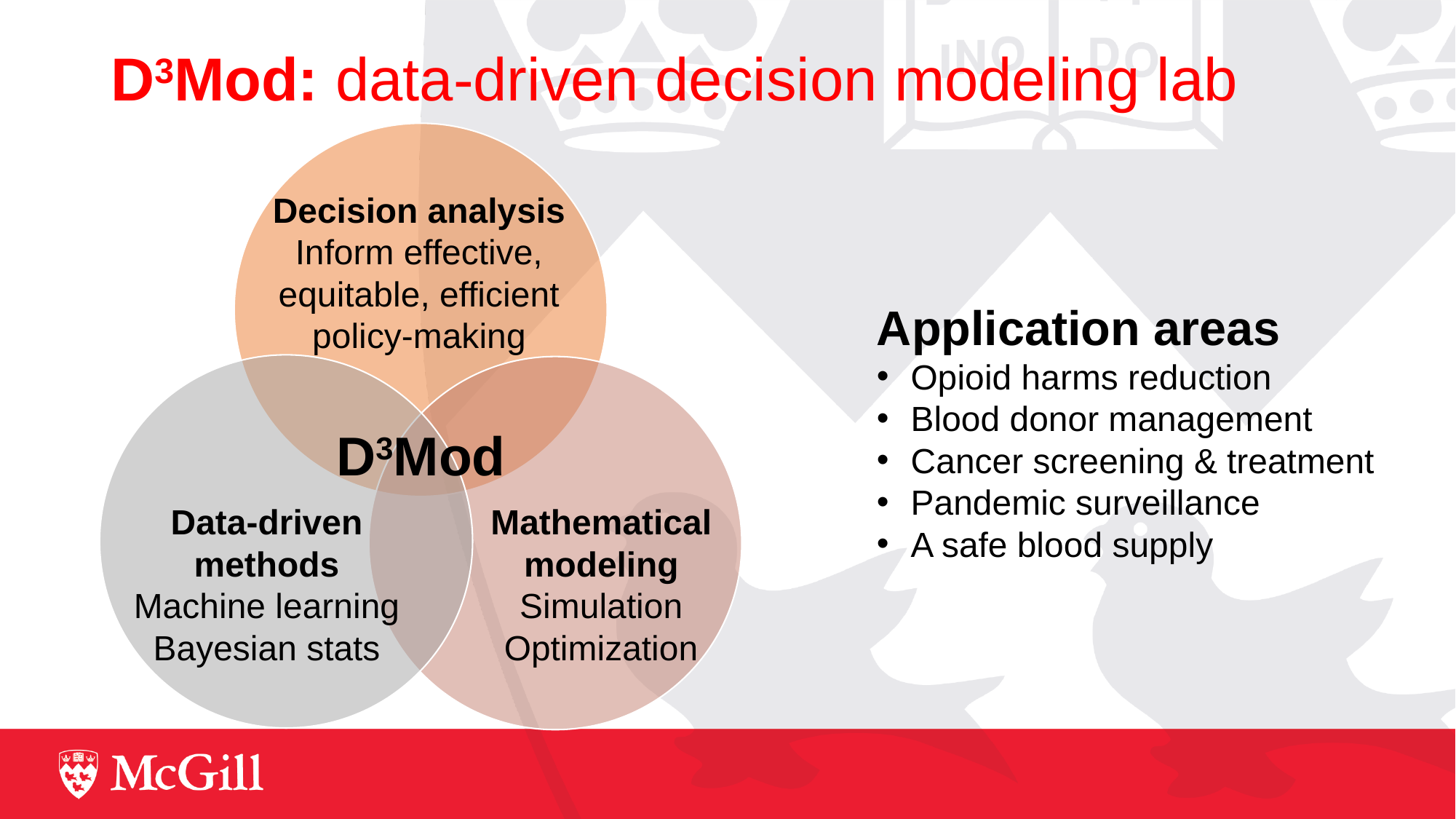

# D3Mod: data-driven decision modeling lab

Decision analysis
Inform effective, equitable, efficient policy-making
Application areas
Opioid harms reduction
Blood donor management
Cancer screening & treatment
Pandemic surveillance
A safe blood supply
D3Mod
Data-driven methods
Machine learning
Bayesian stats
Mathematical modeling
Simulation
Optimization